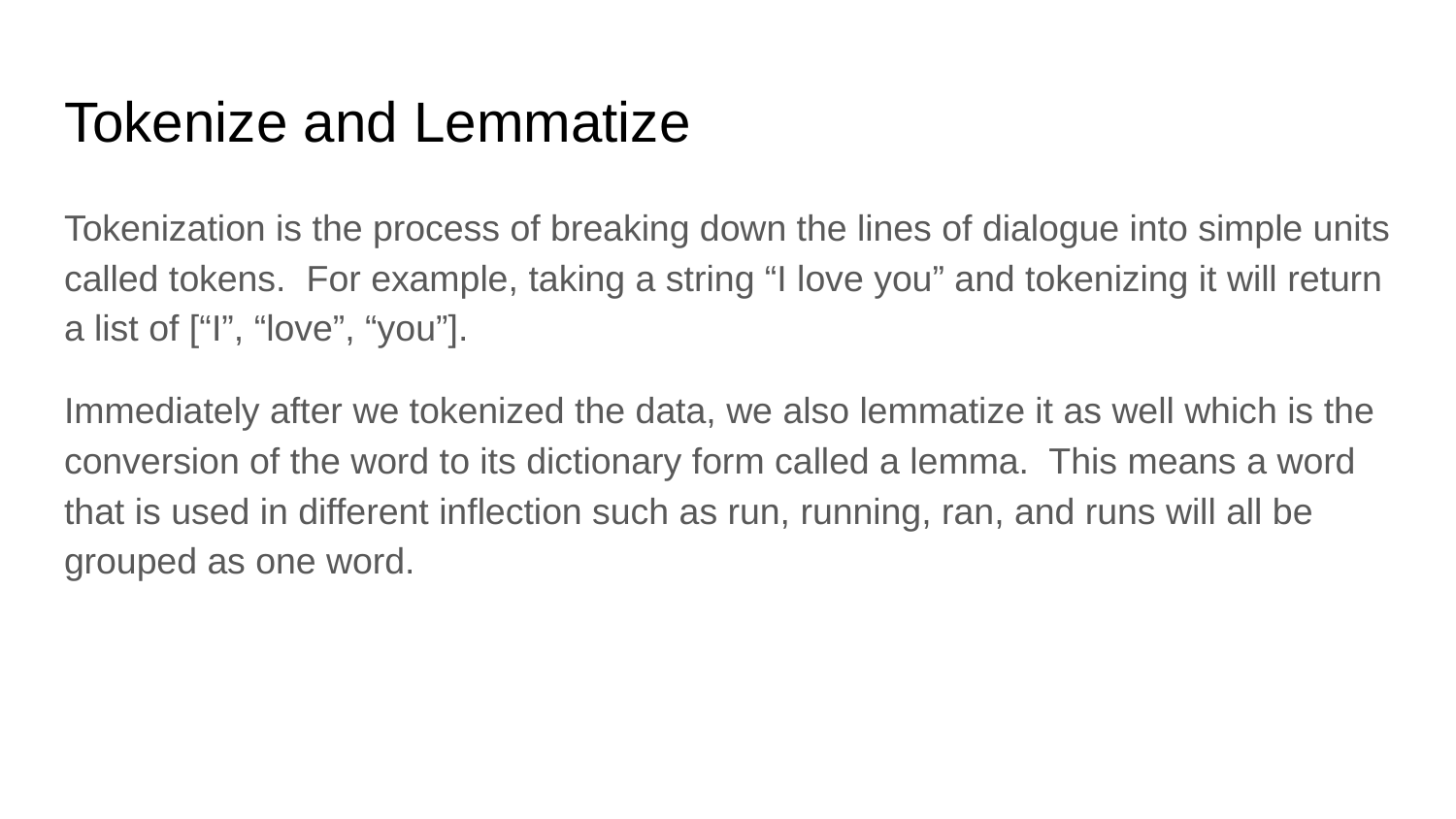

# Tokenize and Lemmatize
Tokenization is the process of breaking down the lines of dialogue into simple units called tokens.  For example, taking a string “I love you” and tokenizing it will return a list of [“I”, “love”, “you”].
Immediately after we tokenized the data, we also lemmatize it as well which is the conversion of the word to its dictionary form called a lemma.  This means a word that is used in different inflection such as run, running, ran, and runs will all be grouped as one word.